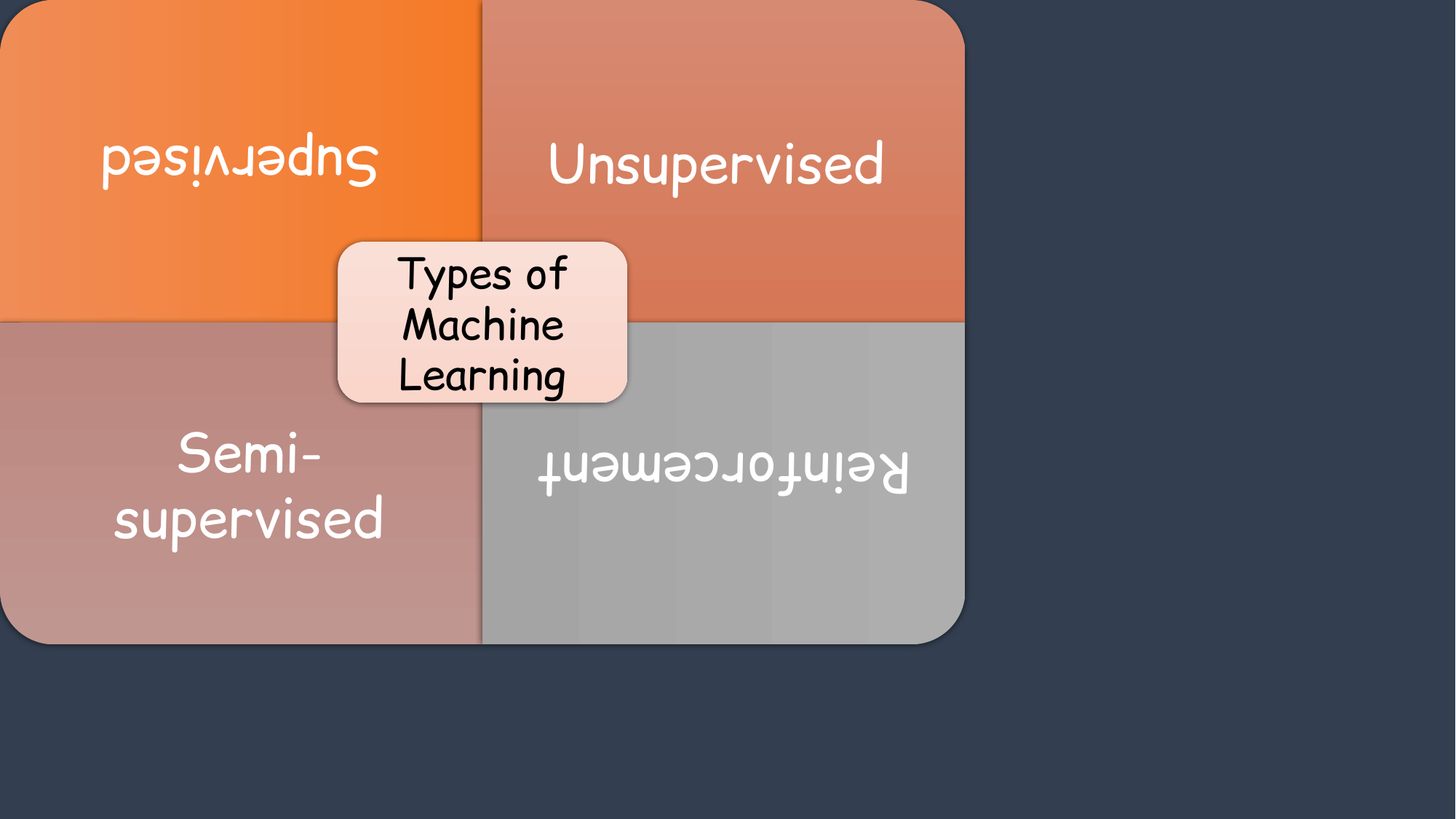

Supervised
Unsupervised
Semi-supervised
Reinforcement
Types of Machine Learning